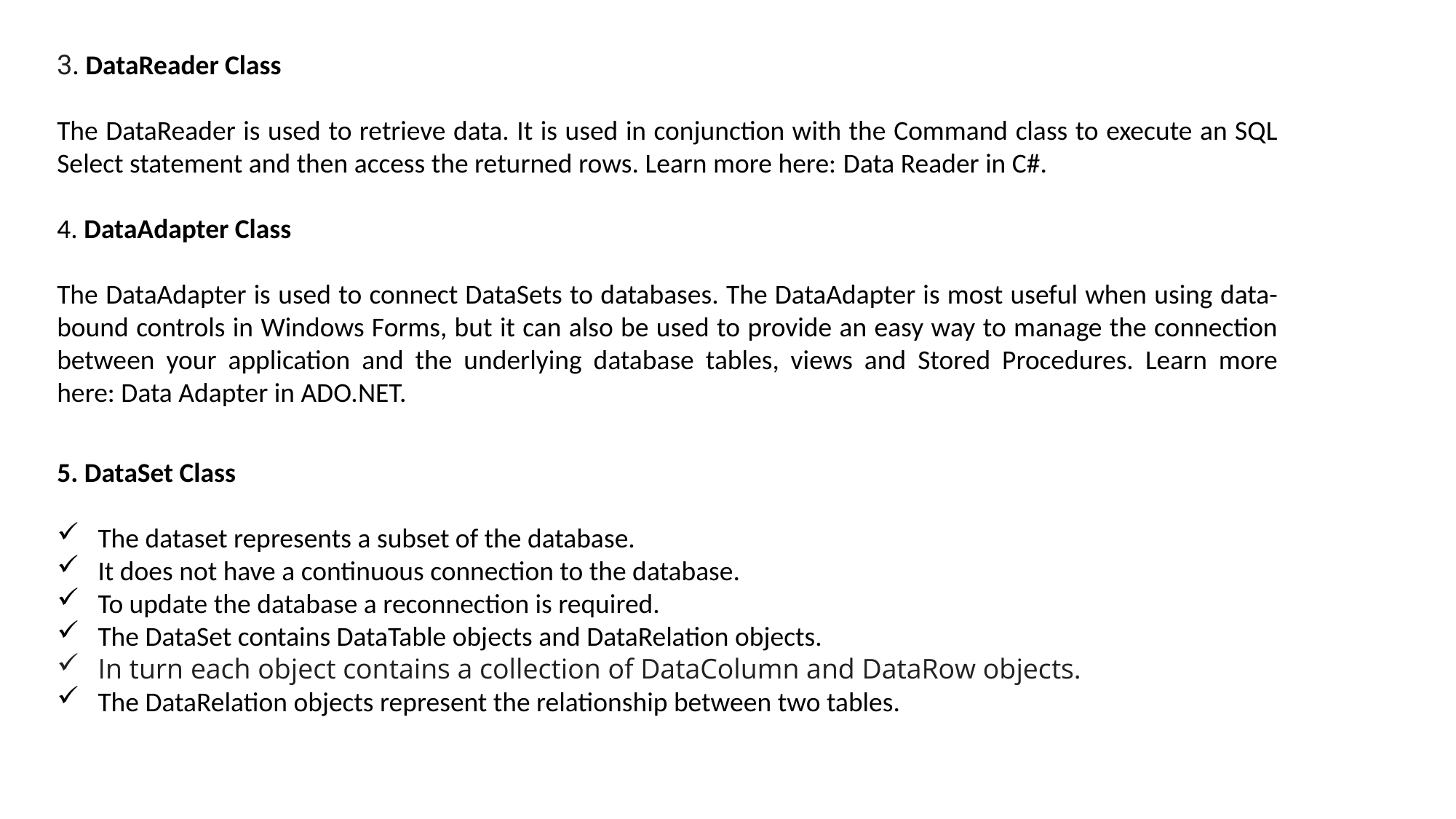

3. DataReader Class

The DataReader is used to retrieve data. It is used in conjunction with the Command class to execute an SQL Select statement and then access the returned rows. Learn more here: Data Reader in C#.

4. DataAdapter Class

The DataAdapter is used to connect DataSets to databases. The DataAdapter is most useful when using data-bound controls in Windows Forms, but it can also be used to provide an easy way to manage the connection between your application and the underlying database tables, views and Stored Procedures. Learn more here: Data Adapter in ADO.NET.

5. DataSet Class

The dataset represents a subset of the database.
It does not have a continuous connection to the database.
To update the database a reconnection is required.
The DataSet contains DataTable objects and DataRelation objects.
In turn each object contains a collection of DataColumn and DataRow objects.
The DataRelation objects represent the relationship between two tables.